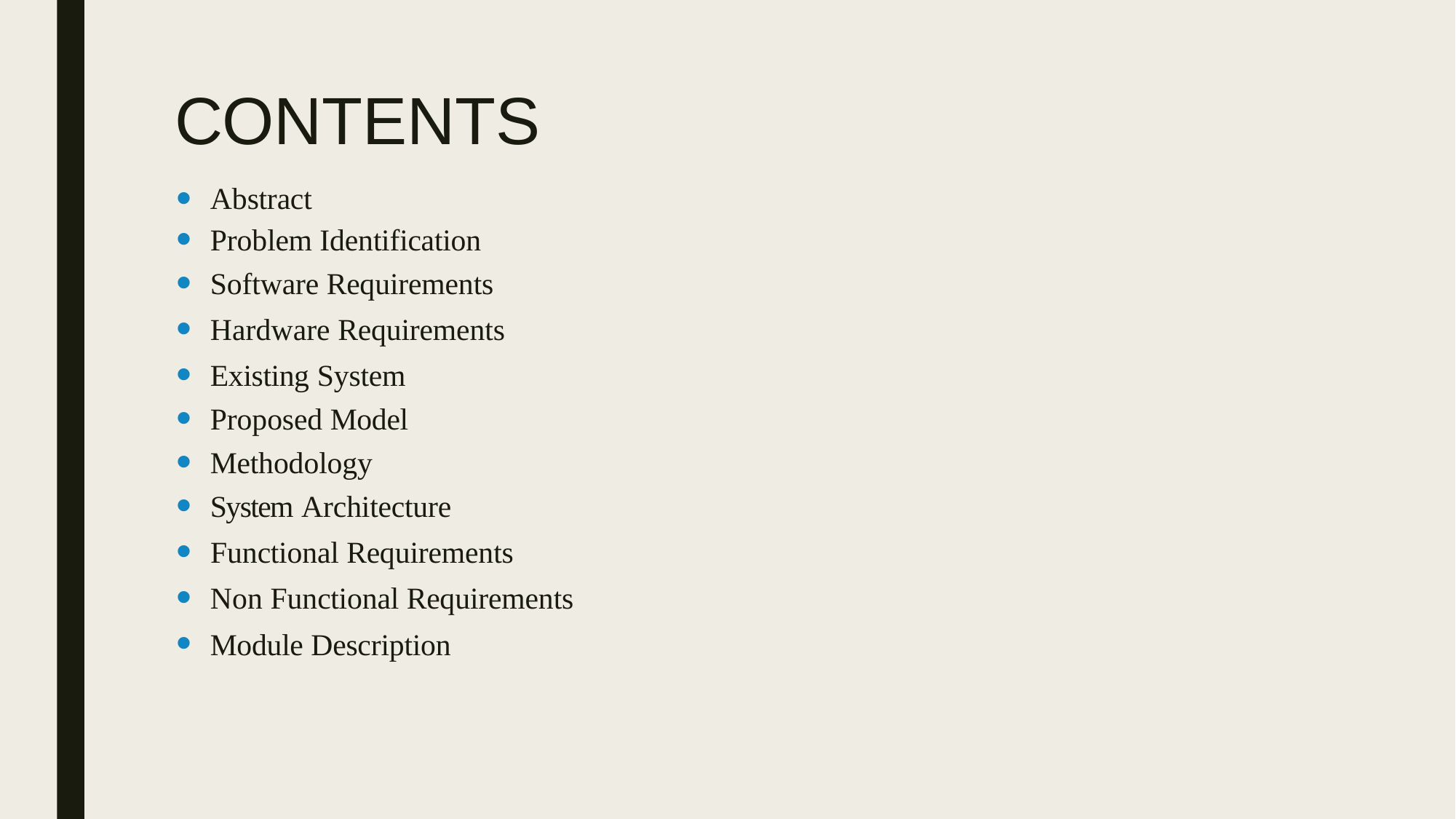

# CONTENTS
Abstract
Problem Identification
Software Requirements
Hardware Requirements
Existing System
Proposed Model
Methodology
System Architecture
Functional Requirements
Non Functional Requirements
Module Description